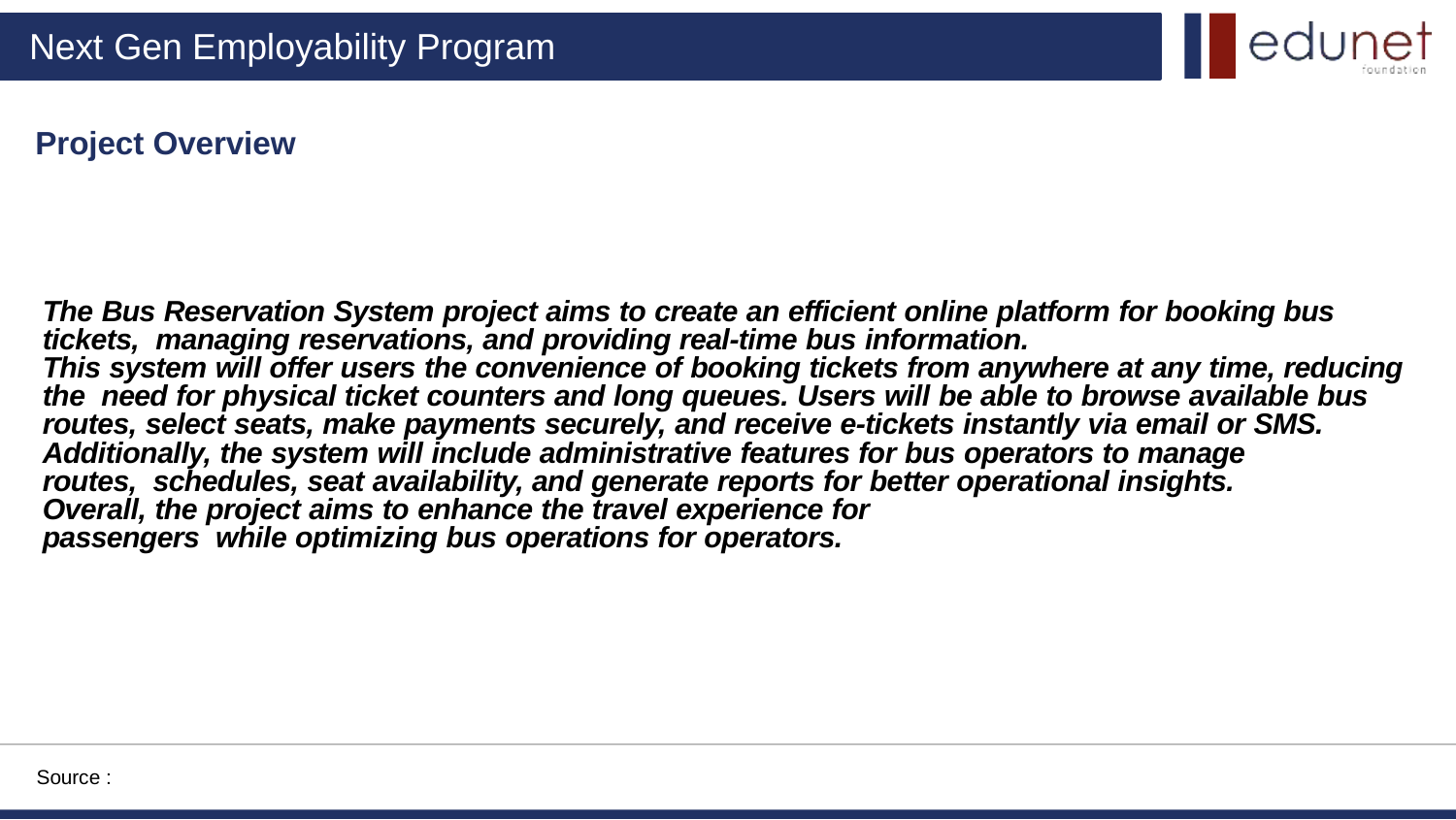

# Next Gen Employability Program
Project Overview
The Bus Reservation System project aims to create an efficient online platform for booking bus tickets,  managing reservations, and providing real-time bus information.
This system will offer users the convenience of booking tickets from anywhere at any time, reducing the  need for physical ticket counters and long queues. Users will be able to browse available bus
routes, select seats, make payments securely, and receive e-tickets instantly via email or SMS.  Additionally, the system will include administrative features for bus operators to manage routes,  schedules, seat availability, and generate reports for better operational insights.
Overall, the project aims to enhance the travel experience for passengers  while optimizing bus operations for operators.

Source :